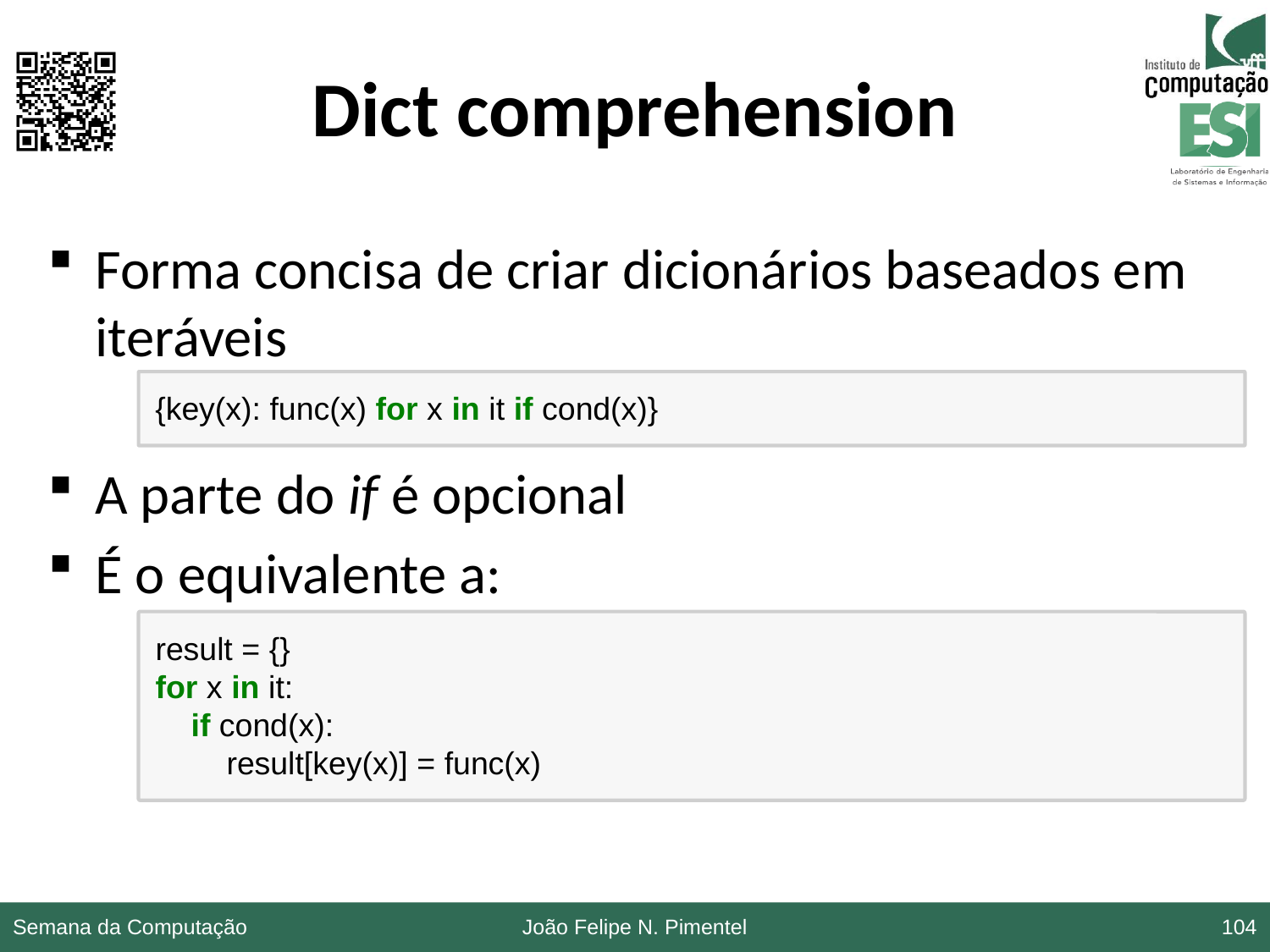

# Dict comprehension
Forma concisa de criar dicionários baseados em iteráveis

A parte do if é opcional
É o equivalente a:

{key(x): func(x) for x in it if cond(x)}
result = {}
for x in it:
    if cond(x):
        result[key(x)] = func(x)
Semana da Computação
João Felipe N. Pimentel
104